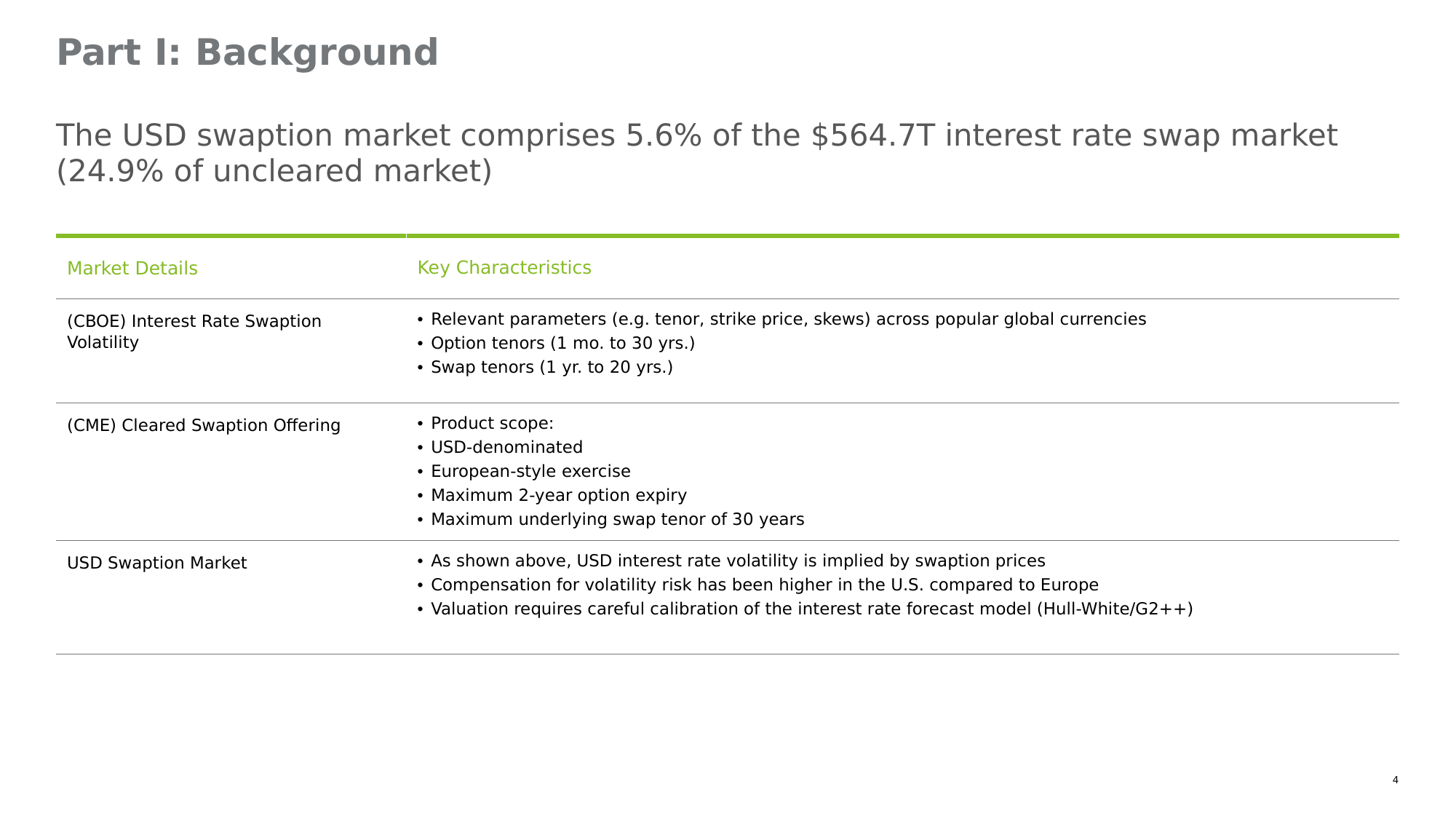

Part I: Background
The USD swaption market comprises 5.6% of the $564.7T interest rate swap market (24.9% of uncleared market)

| Market Details | Key Characteristics |
| --- | --- |
| (CBOE) Interest Rate Swaption Volatility | Relevant parameters (e.g. tenor, strike price, skews) across popular global currencies Option tenors (1 mo. to 30 yrs.) Swap tenors (1 yr. to 20 yrs.) |
| (CME) Cleared Swaption Offering | Product scope: USD-denominated European-style exercise Maximum 2-year option expiry Maximum underlying swap tenor of 30 years |
| USD Swaption Market | As shown above, USD interest rate volatility is implied by swaption prices Compensation for volatility risk has been higher in the U.S. compared to Europe Valuation requires careful calibration of the interest rate forecast model (Hull-White/G2++) |